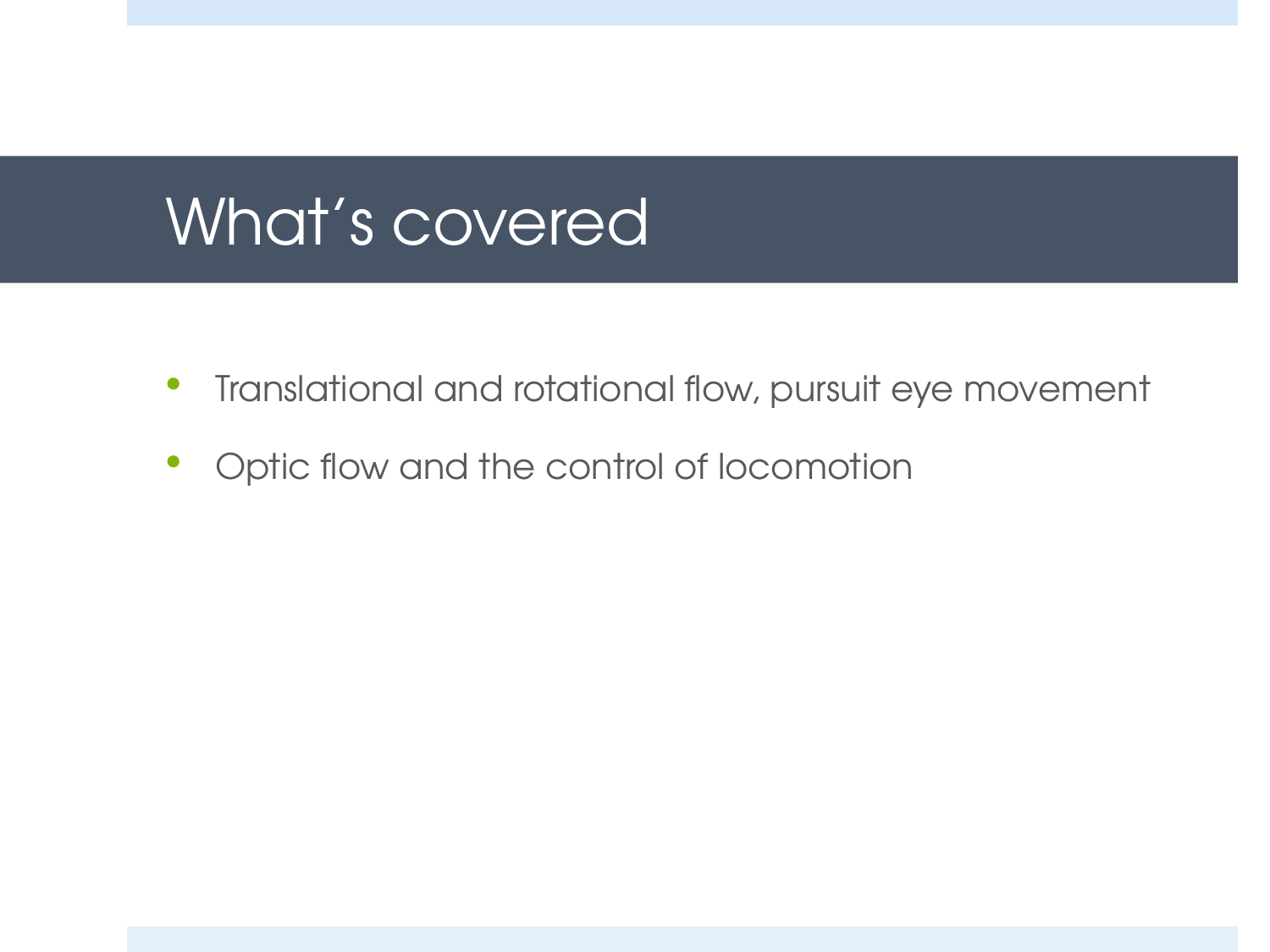

# What’s covered
Translational and rotational flow, pursuit eye movement
Optic flow and the control of locomotion